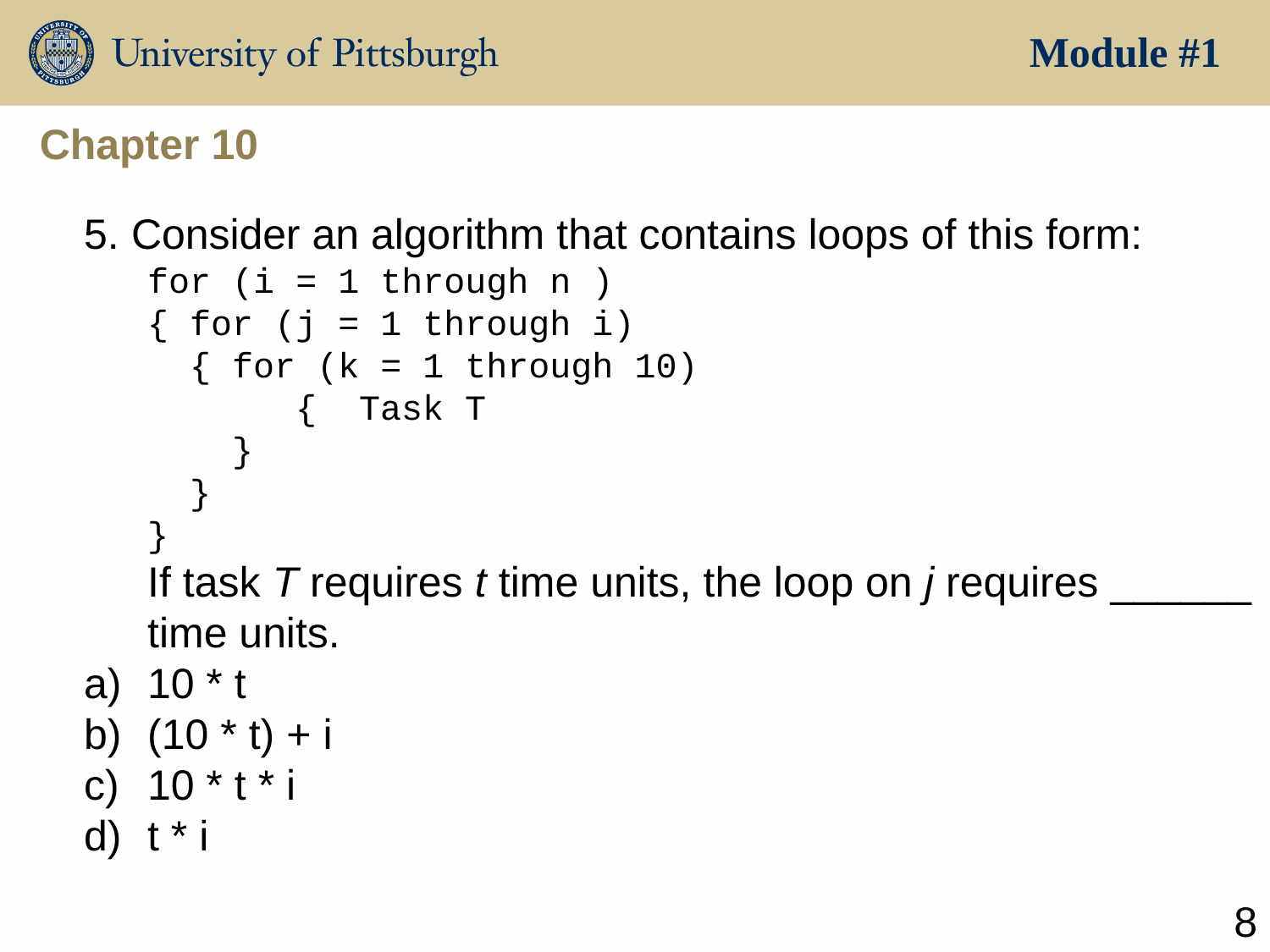

Module #1

Chapter 10
5. Consider an algorithm that contains loops of this form:
for (i = 1 through n )
{ for (j = 1 through i)
  { for (k = 1 through 10)
	 {  Task T
    }
  }
}
If task T requires t time units, the loop on j requires ______ time units.
10 * t
(10 * t) + i
10 * t * i
t * i
8